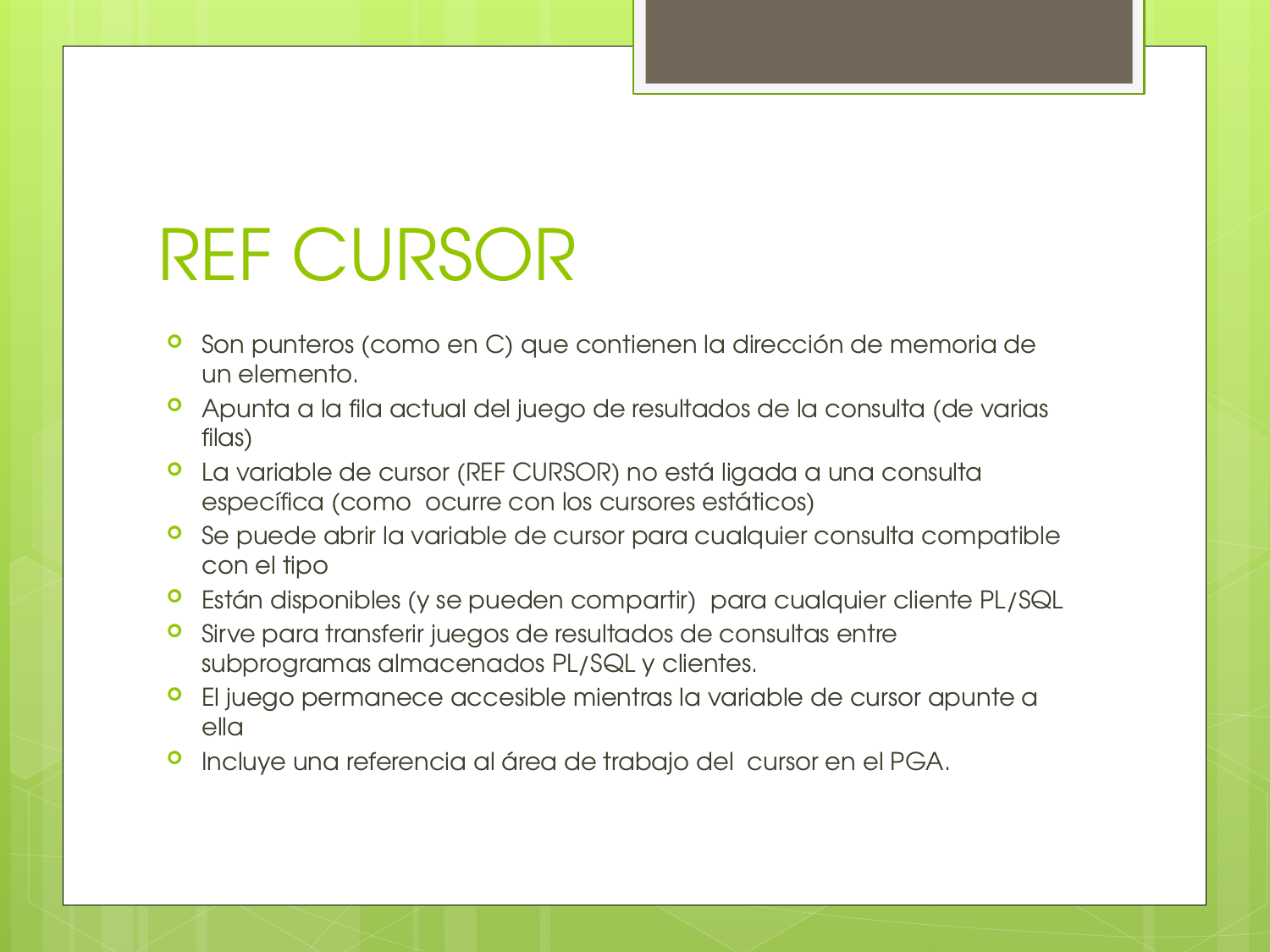

# REF CURSOR
Son punteros (como en C) que contienen la dirección de memoria de un elemento.
Apunta a la fila actual del juego de resultados de la consulta (de varias filas)
La variable de cursor (REF CURSOR) no está ligada a una consulta específica (como  ocurre con los cursores estáticos)
Se puede abrir la variable de cursor para cualquier consulta compatible con el tipo
Están disponibles (y se pueden compartir)  para cualquier cliente PL/SQL
Sirve para transferir juegos de resultados de consultas entre subprogramas almacenados PL/SQL y clientes.
El juego permanece accesible mientras la variable de cursor apunte a ella
Incluye una referencia al área de trabajo del  cursor en el PGA.